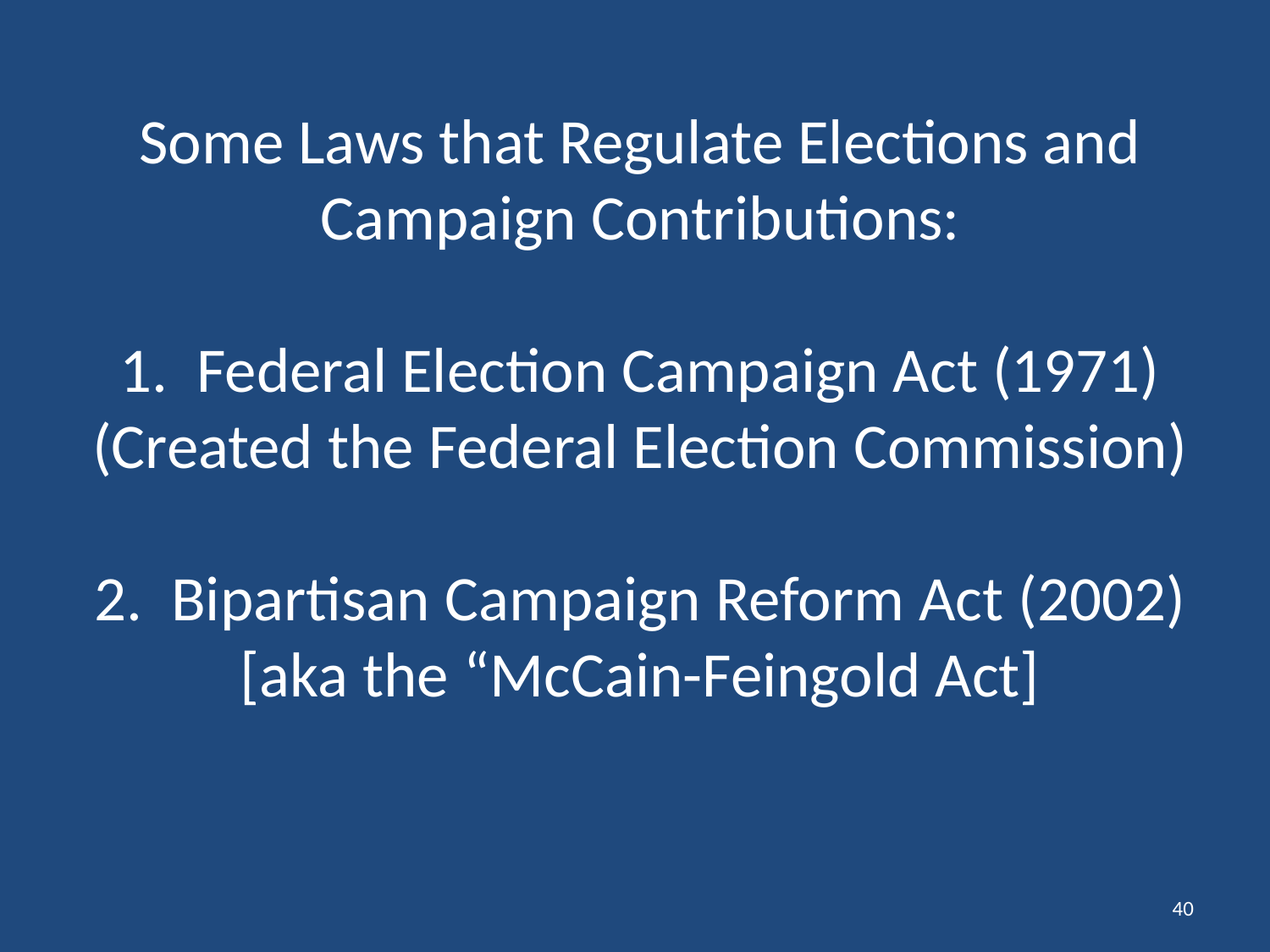

# Some Laws that Regulate Elections and Campaign Contributions: 1.  Federal Election Campaign Act (1971) (Created the Federal Election Commission) 2.  Bipartisan Campaign Reform Act (2002) [aka the “McCain-Feingold Act]
40